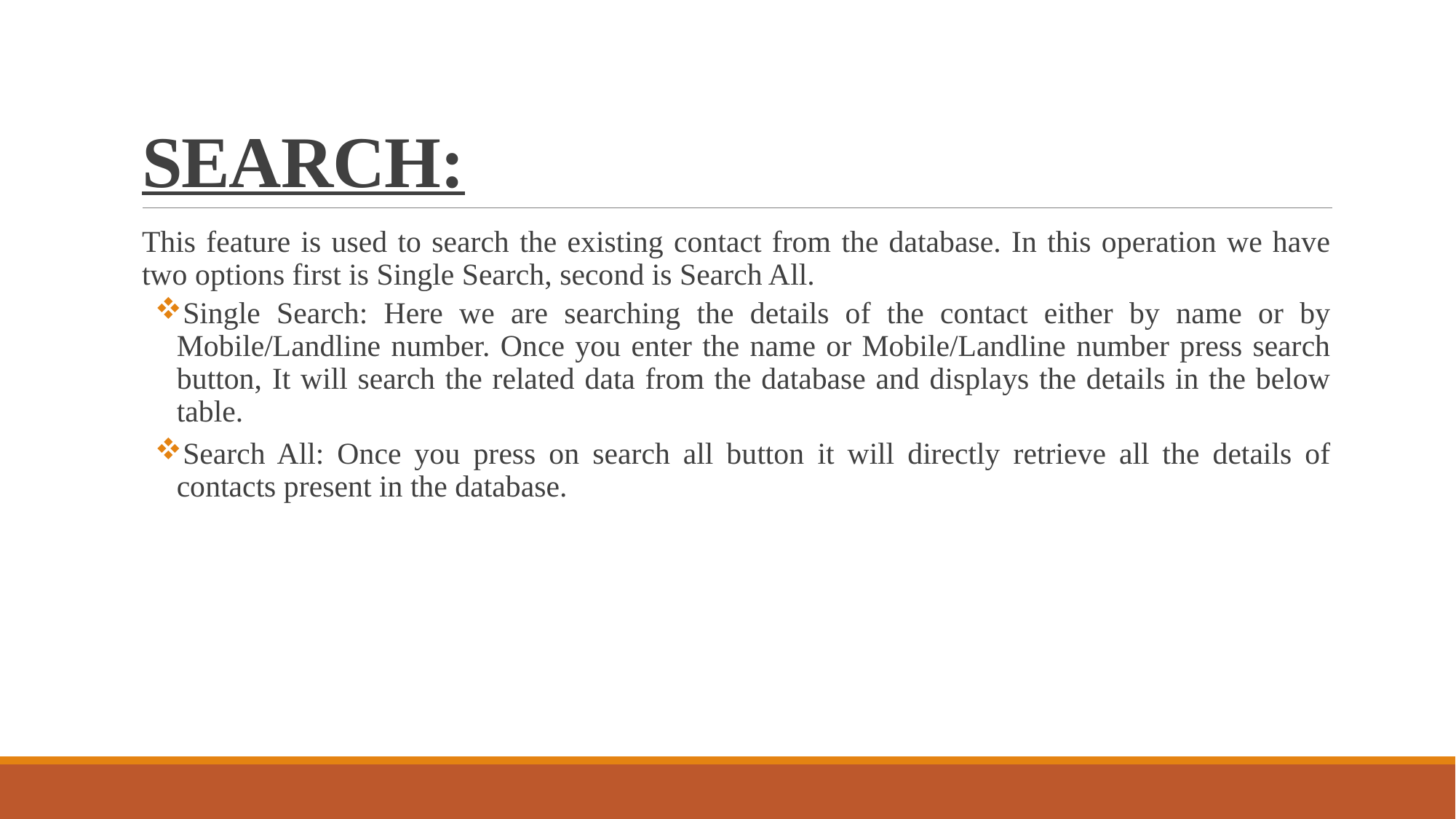

# SEARCH:
This feature is used to search the existing contact from the database. In this operation we have two options first is Single Search, second is Search All.
Single Search: Here we are searching the details of the contact either by name or by Mobile/Landline number. Once you enter the name or Mobile/Landline number press search button, It will search the related data from the database and displays the details in the below table.
Search All: Once you press on search all button it will directly retrieve all the details of contacts present in the database.